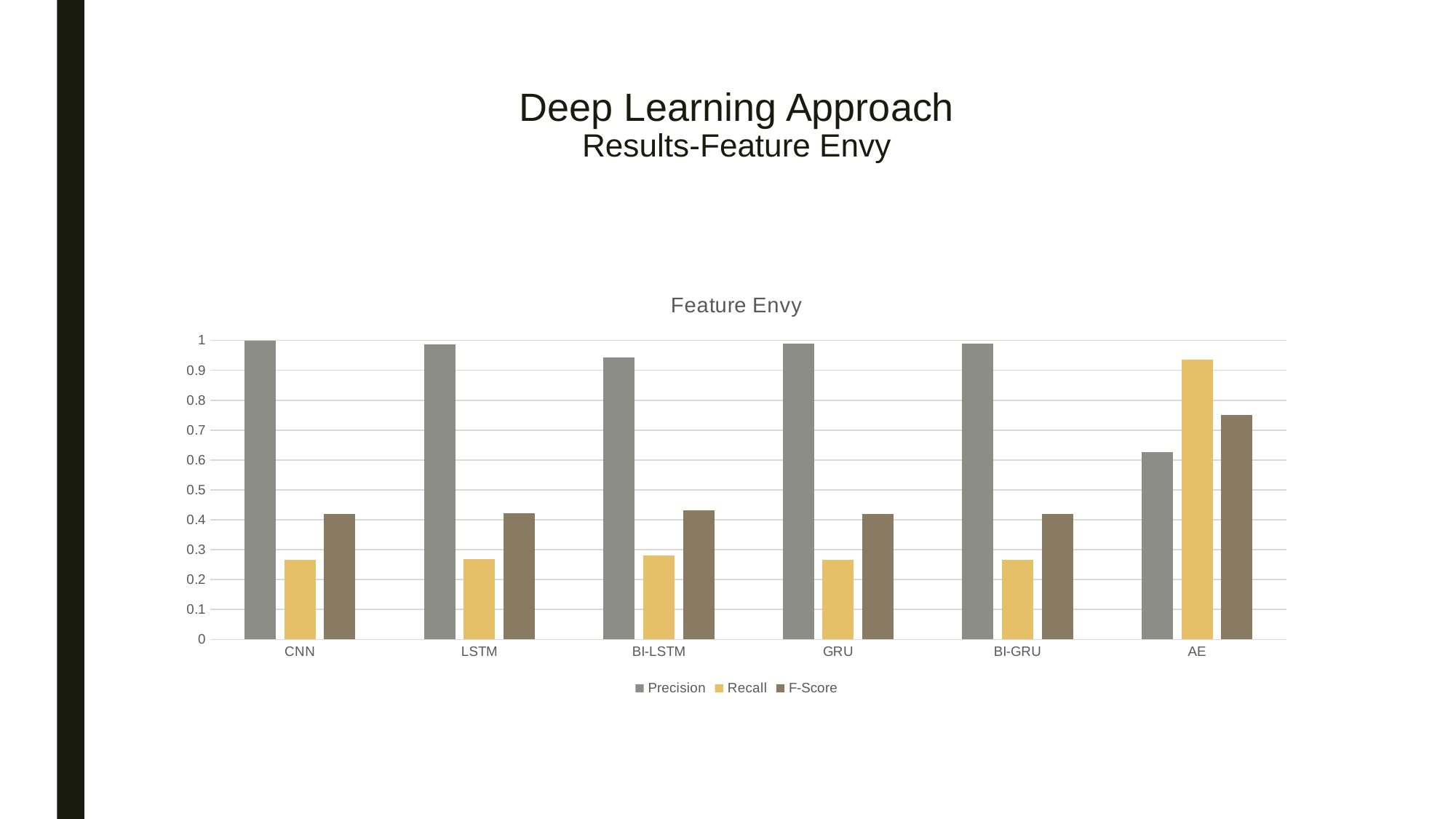

# Deep Learning Approach Results-Feature Envy

### Chart: Feature Envy

| Category | Precision | Recall | F-Score |
|---|---|---|---|
| CNN | 1.0 | 0.265 | 0.419 |
| LSTM | 0.987 | 0.268 | 0.421 |
| BI-LSTM | 0.944 | 0.28 | 0.431 |
| GRU | 0.989 | 0.267 | 0.42 |
| BI-GRU | 0.99 | 0.266 | 0.42 |
| AE | 0.626 | 0.935 | 0.75 |